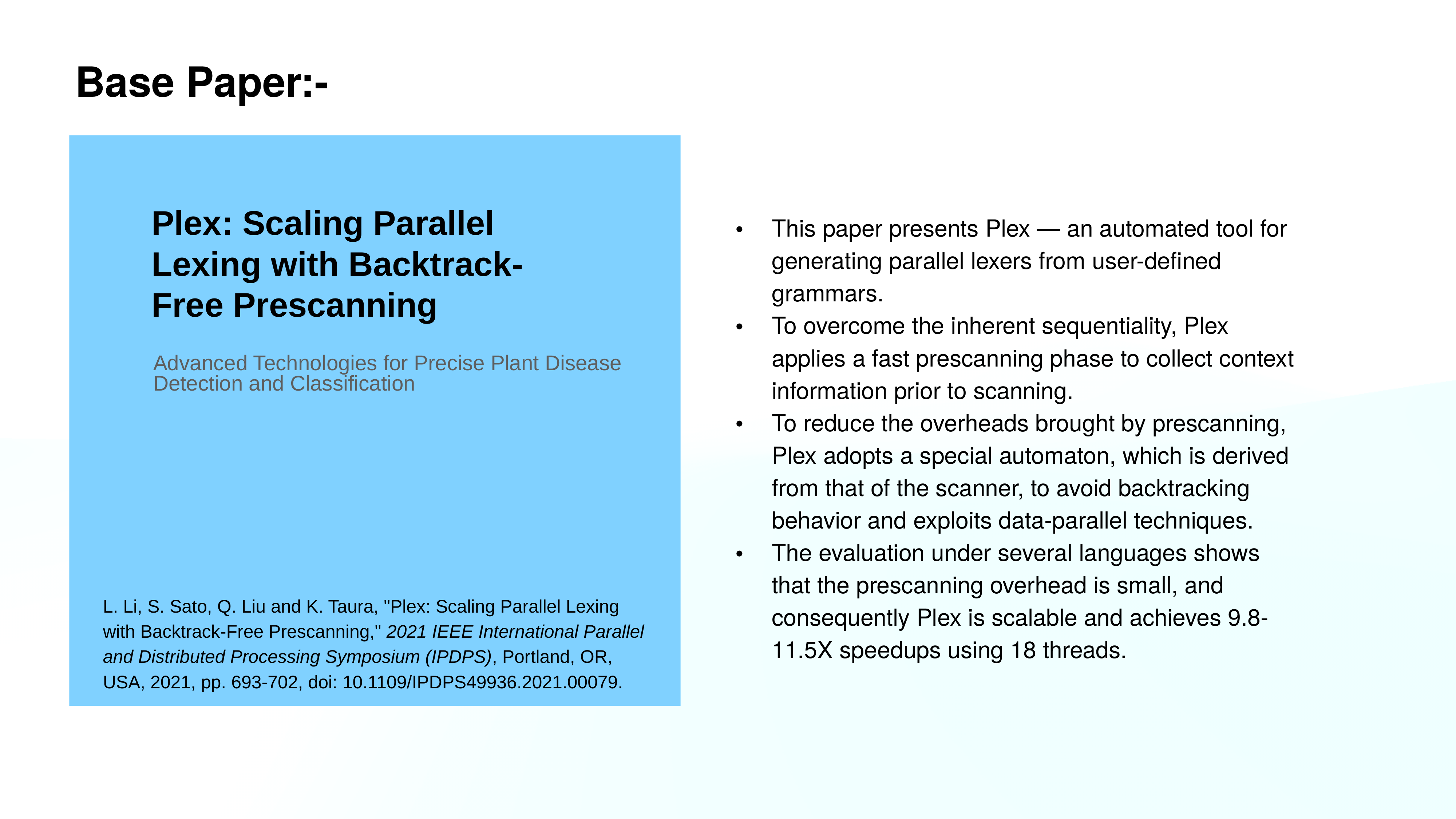

Base Paper:-

This paper presents Plex — an automated tool for generating parallel lexers from user-defined grammars.
To overcome the inherent sequentiality, Plex applies a fast prescanning phase to collect context information prior to scanning.
To reduce the overheads brought by prescanning, Plex adopts a special automaton, which is derived from that of the scanner, to avoid backtracking behavior and exploits data-parallel techniques.
The evaluation under several languages shows that the prescanning overhead is small, and consequently Plex is scalable and achieves 9.8-11.5X speedups using 18 threads.
Plex: Scaling Parallel Lexing with Backtrack-Free Prescanning
Advanced Technologies for Precise Plant Disease Detection and Classification
L. Li, S. Sato, Q. Liu and K. Taura, "Plex: Scaling Parallel Lexing with Backtrack-Free Prescanning," 2021 IEEE International Parallel and Distributed Processing Symposium (IPDPS), Portland, OR, USA, 2021, pp. 693-702, doi: 10.1109/IPDPS49936.2021.00079.
# Agenda Title